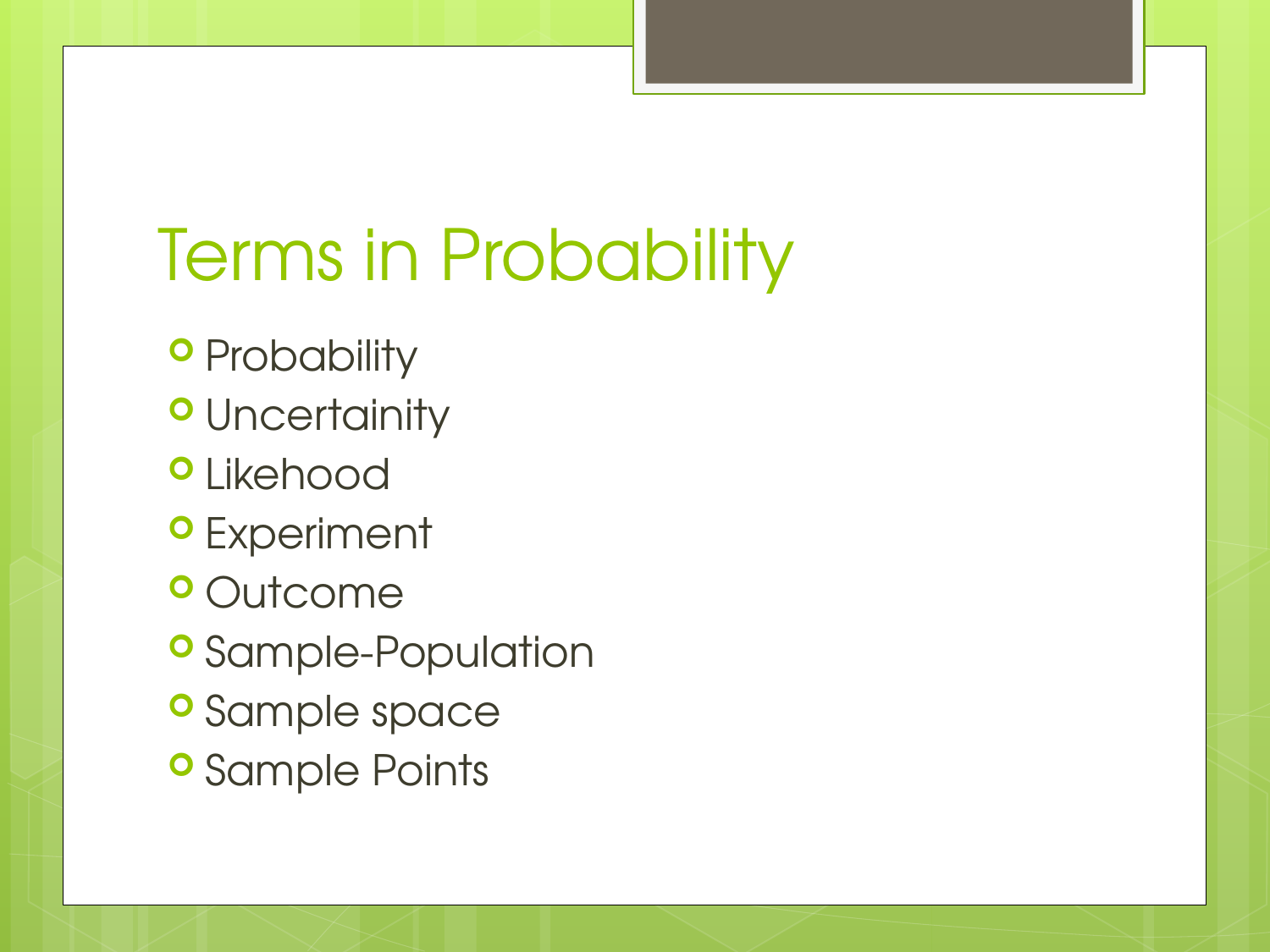

# Terms in Probability
Probability
Uncertainity
Likehood
Experiment
Outcome
Sample-Population
Sample space
Sample Points